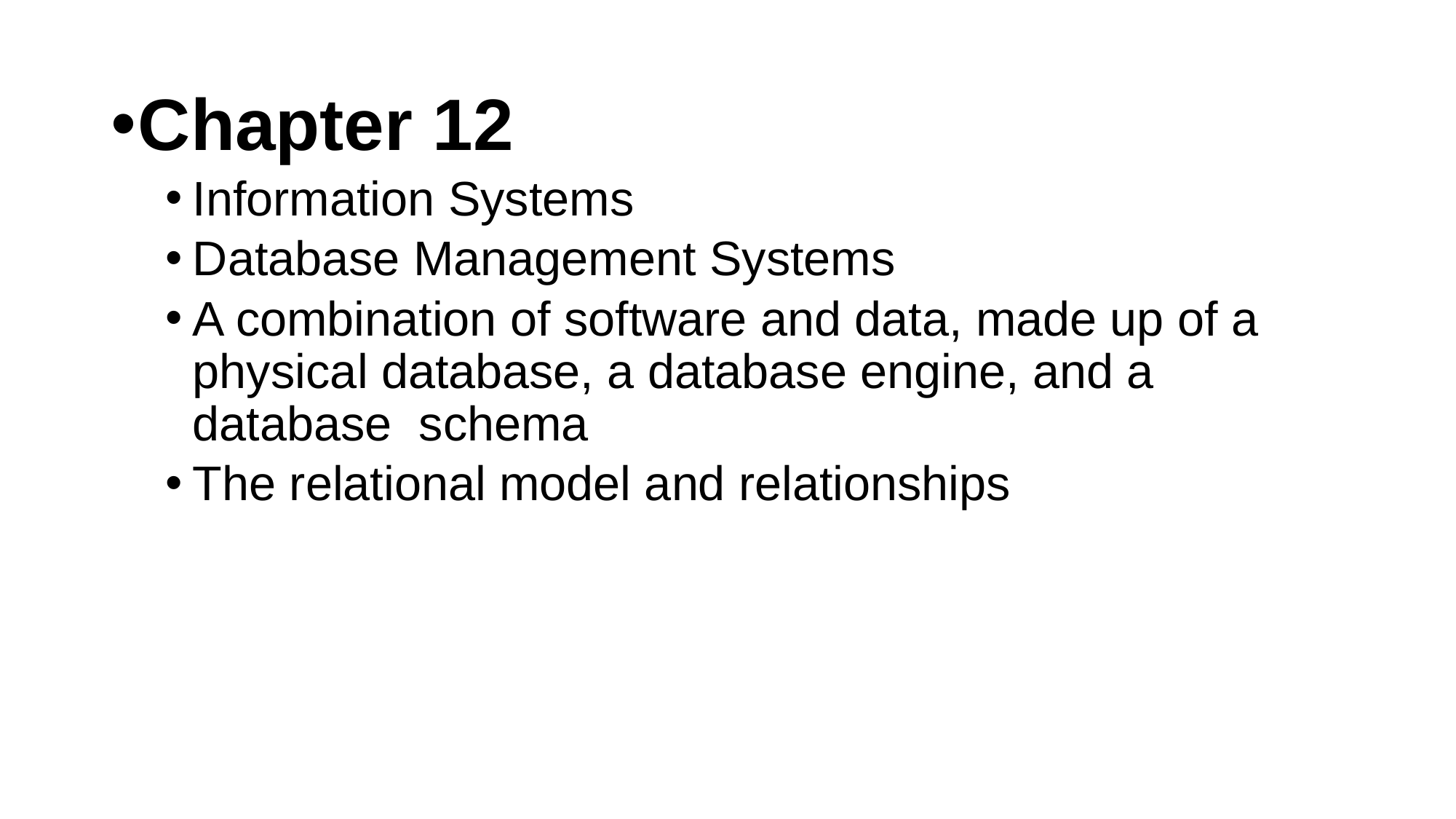

Chapter 12
Information Systems
Database Management Systems
A combination of software and data, made up of a  physical database, a database engine, and a database  schema
The relational model and relationships